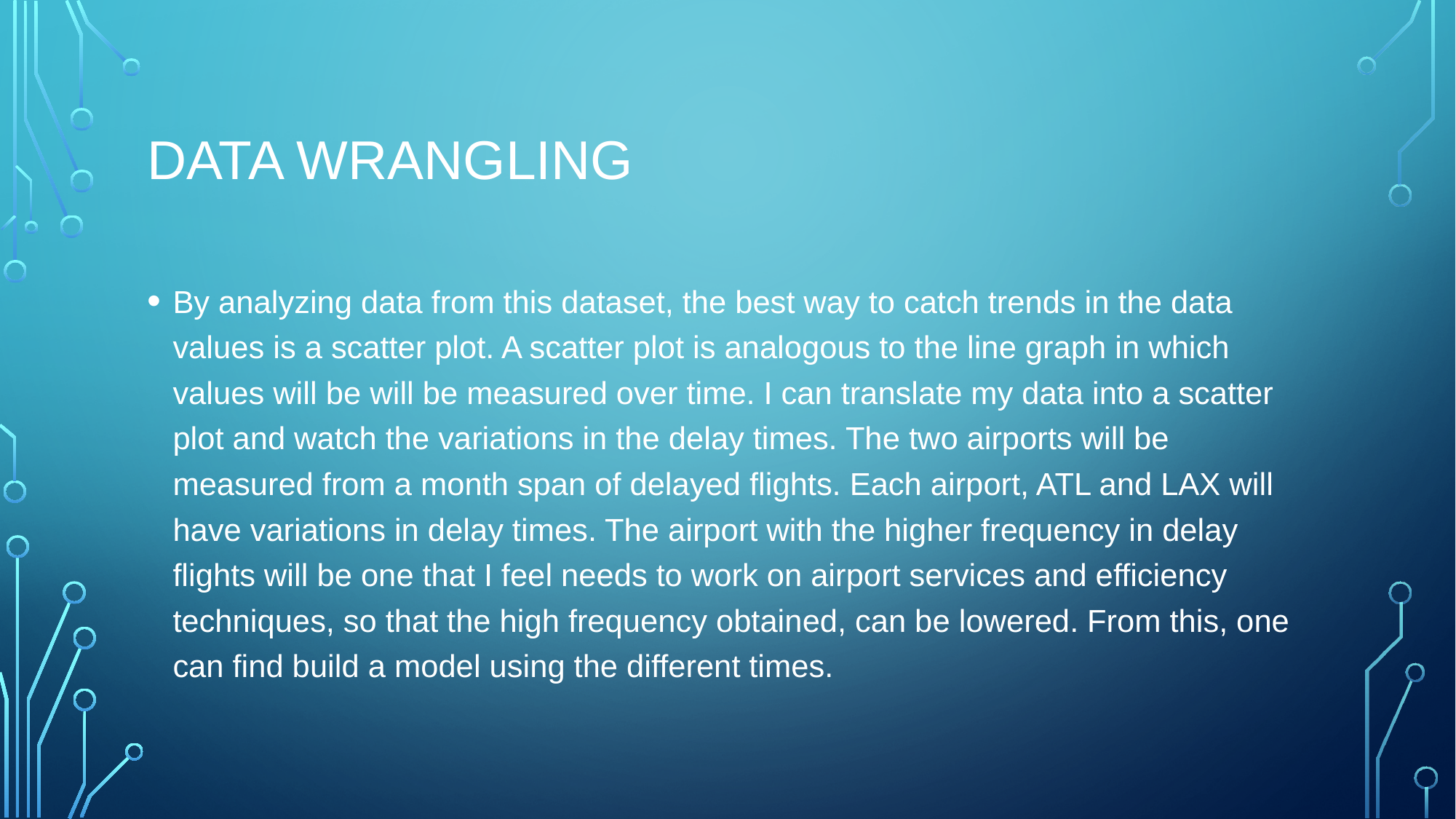

# Data wrangling
By analyzing data from this dataset, the best way to catch trends in the data values is a scatter plot. A scatter plot is analogous to the line graph in which values will be will be measured over time. I can translate my data into a scatter plot and watch the variations in the delay times. The two airports will be measured from a month span of delayed flights. Each airport, ATL and LAX will have variations in delay times. The airport with the higher frequency in delay flights will be one that I feel needs to work on airport services and efficiency techniques, so that the high frequency obtained, can be lowered. From this, one can find build a model using the different times.